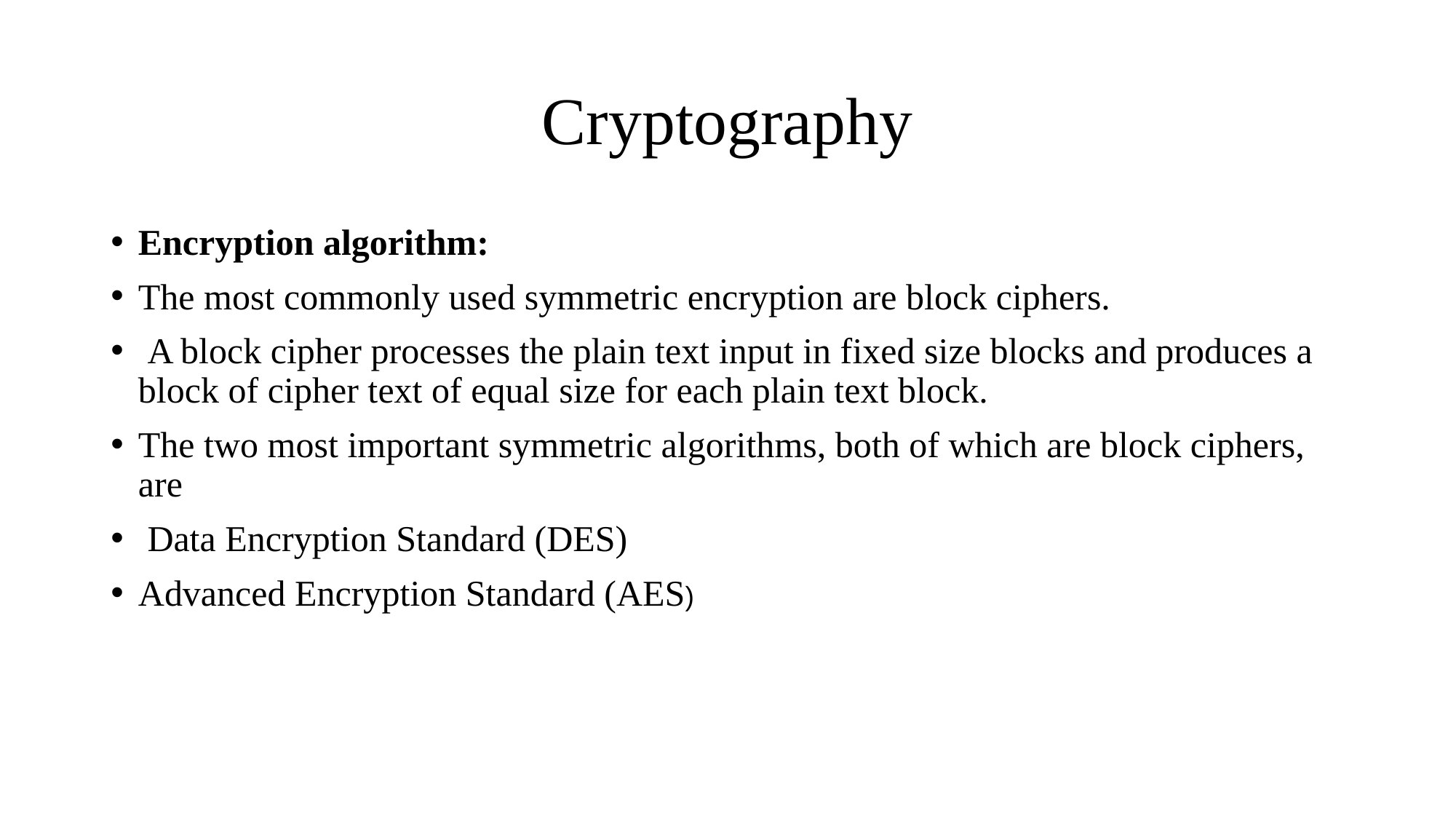

# Cryptography
Encryption algorithm:
The most commonly used symmetric encryption are block ciphers.
 A block cipher processes the plain text input in fixed size blocks and produces a block of cipher text of equal size for each plain text block.
The two most important symmetric algorithms, both of which are block ciphers, are
 Data Encryption Standard (DES)
Advanced Encryption Standard (AES)